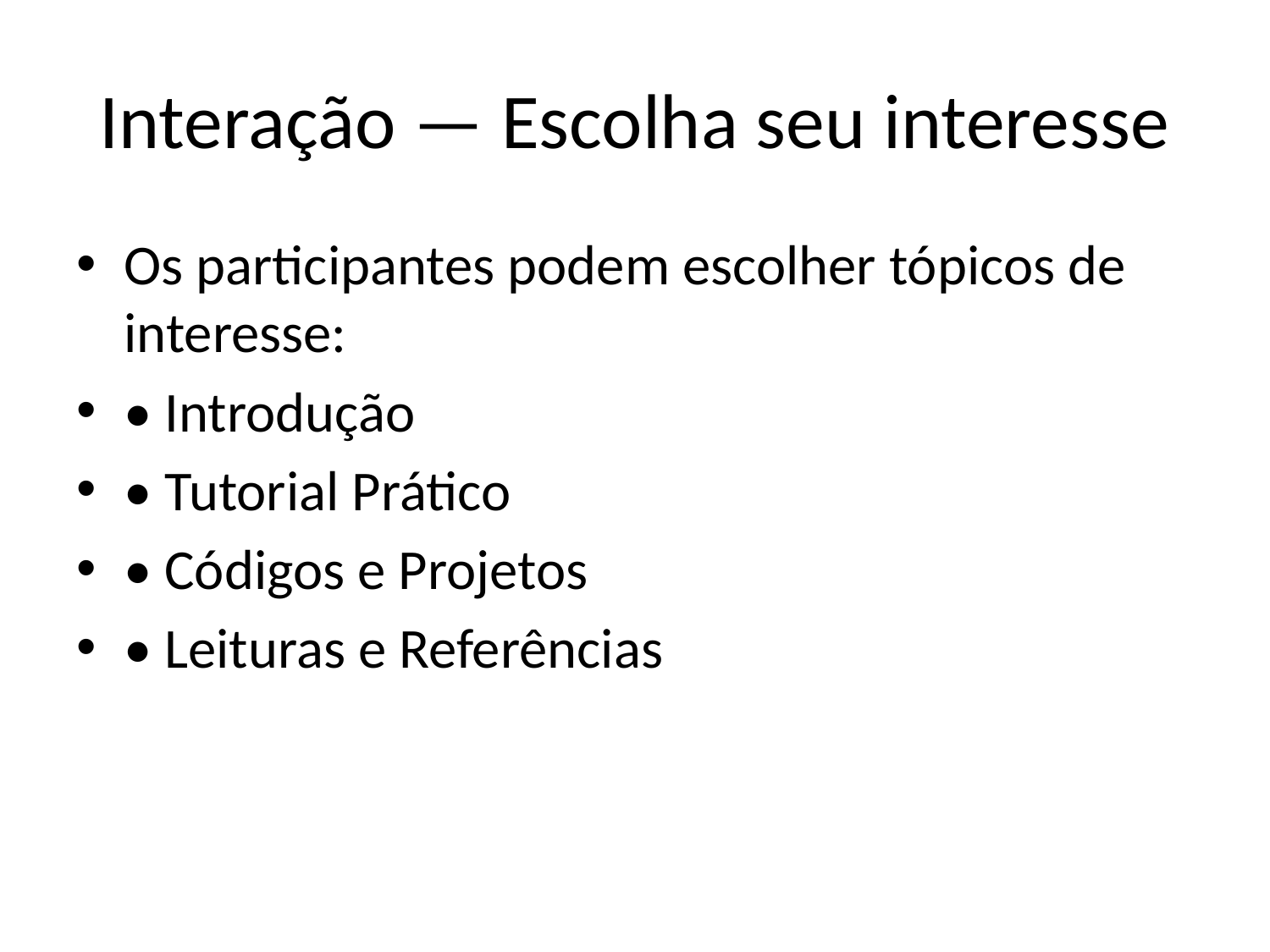

# Interação — Escolha seu interesse
Os participantes podem escolher tópicos de interesse:
• Introdução
• Tutorial Prático
• Códigos e Projetos
• Leituras e Referências